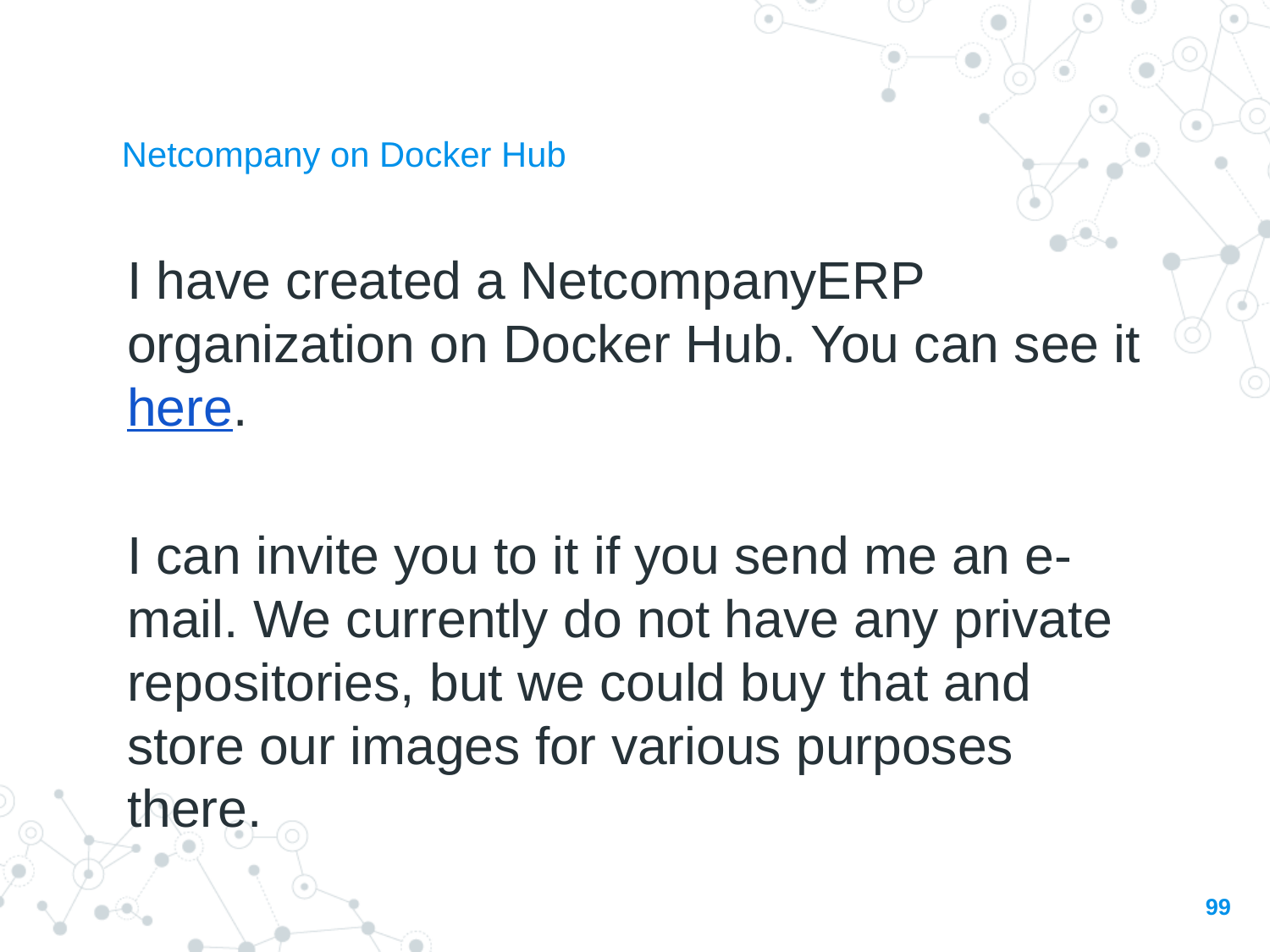

# Netcompany on Docker Hub
I have created a NetcompanyERP organization on Docker Hub. You can see it here.

I can invite you to it if you send me an e-mail. We currently do not have any private repositories, but we could buy that and store our images for various purposes there.
99